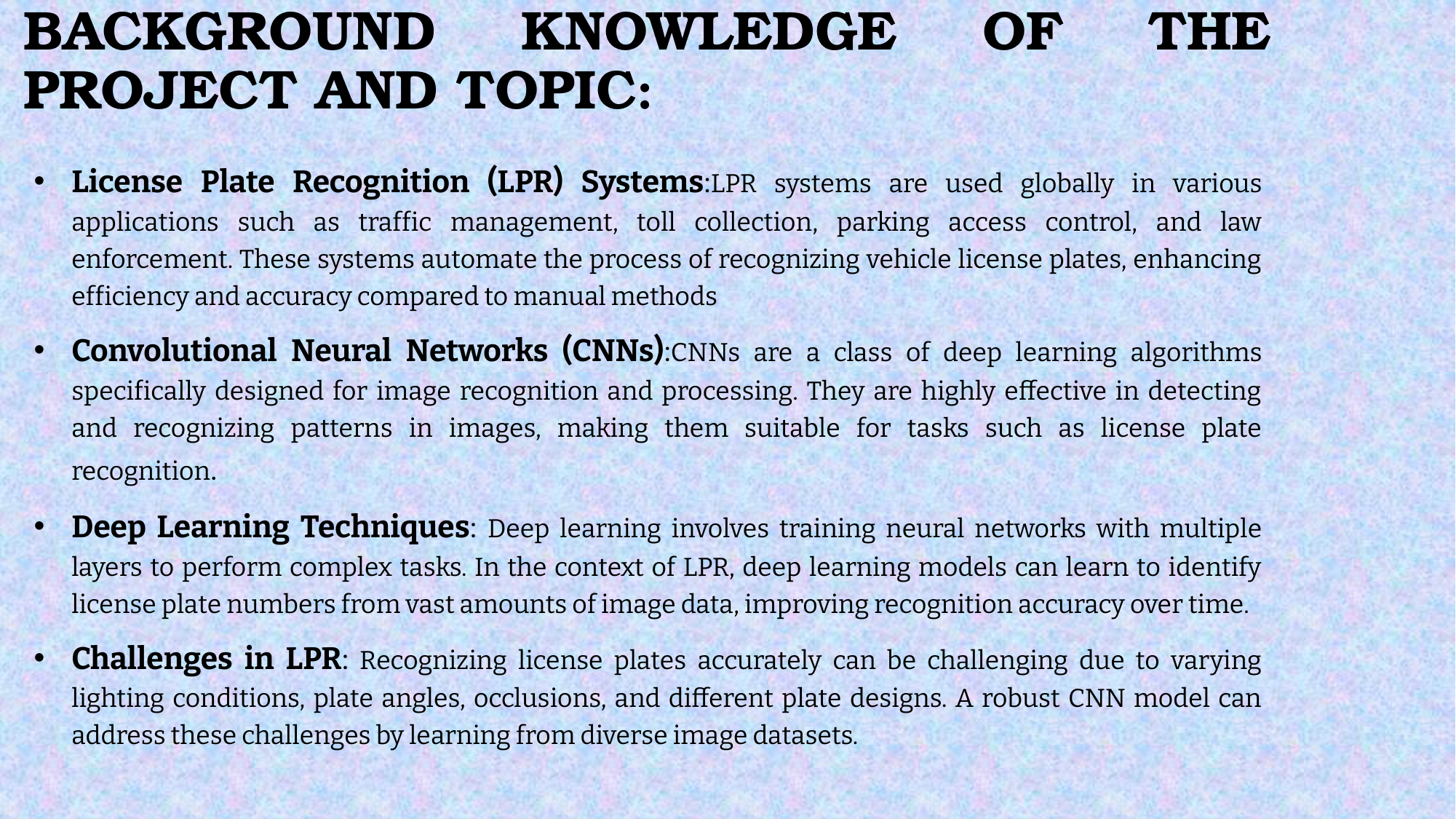

# Background Knowledge of the Project and Topic:
License Plate Recognition (LPR) Systems:LPR systems are used globally in various applications such as traffic management, toll collection, parking access control, and law enforcement. These systems automate the process of recognizing vehicle license plates, enhancing efficiency and accuracy compared to manual methods
Convolutional Neural Networks (CNNs):CNNs are a class of deep learning algorithms specifically designed for image recognition and processing. They are highly effective in detecting and recognizing patterns in images, making them suitable for tasks such as license plate recognition.
Deep Learning Techniques: Deep learning involves training neural networks with multiple layers to perform complex tasks. In the context of LPR, deep learning models can learn to identify license plate numbers from vast amounts of image data, improving recognition accuracy over time.
Challenges in LPR: Recognizing license plates accurately can be challenging due to varying lighting conditions, plate angles, occlusions, and different plate designs. A robust CNN model can address these challenges by learning from diverse image datasets.